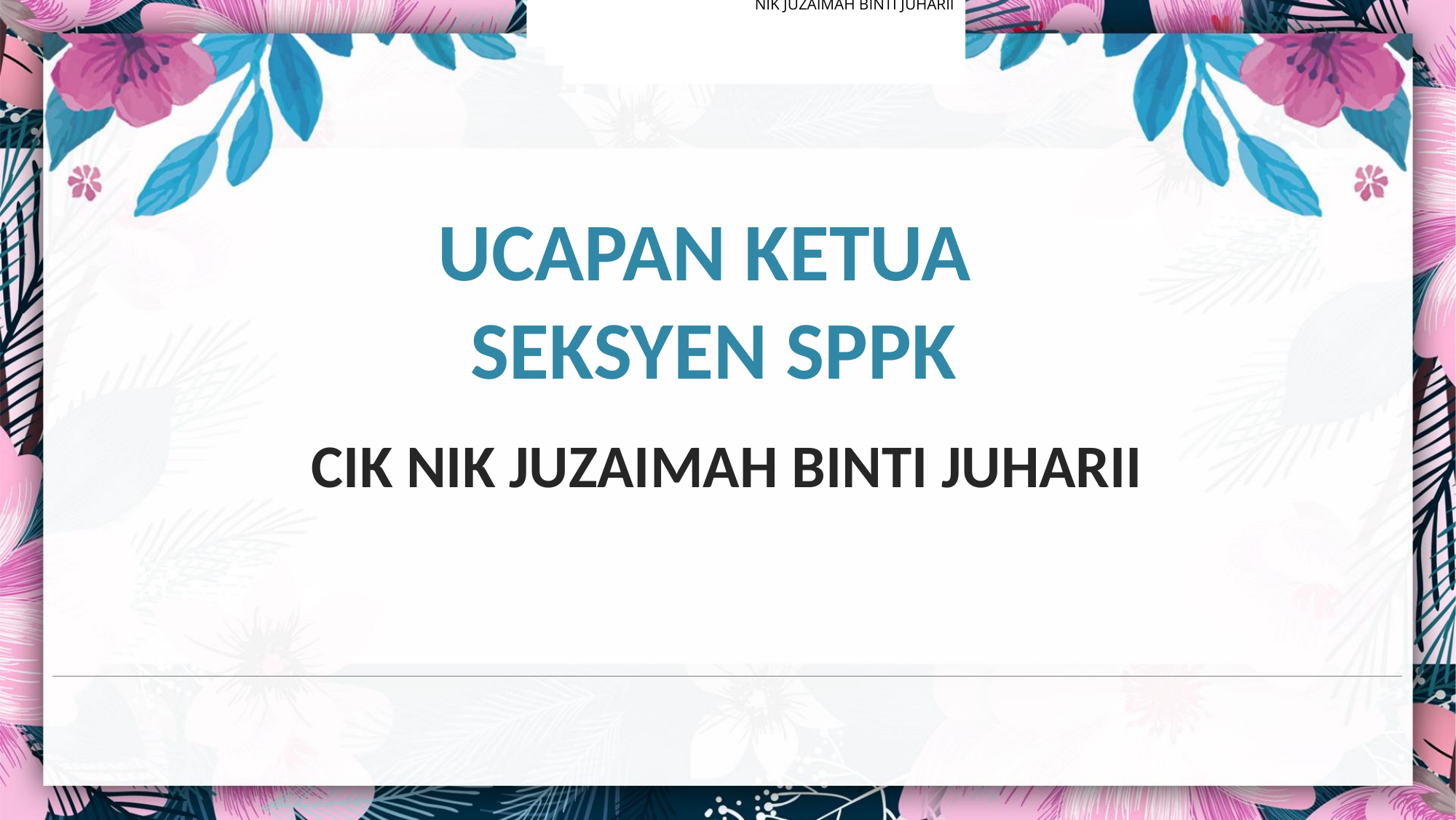

NIK JUZAIMAH BINTI JUHARII

NIK JUZAIMAH BINTI JUHARII

NIK JUZAIMAH BINTI JUHARII

UCAPAN KETUA
SEKSYEN SPPK
CIK NIK JUZAIMAH BINTI JUHARII